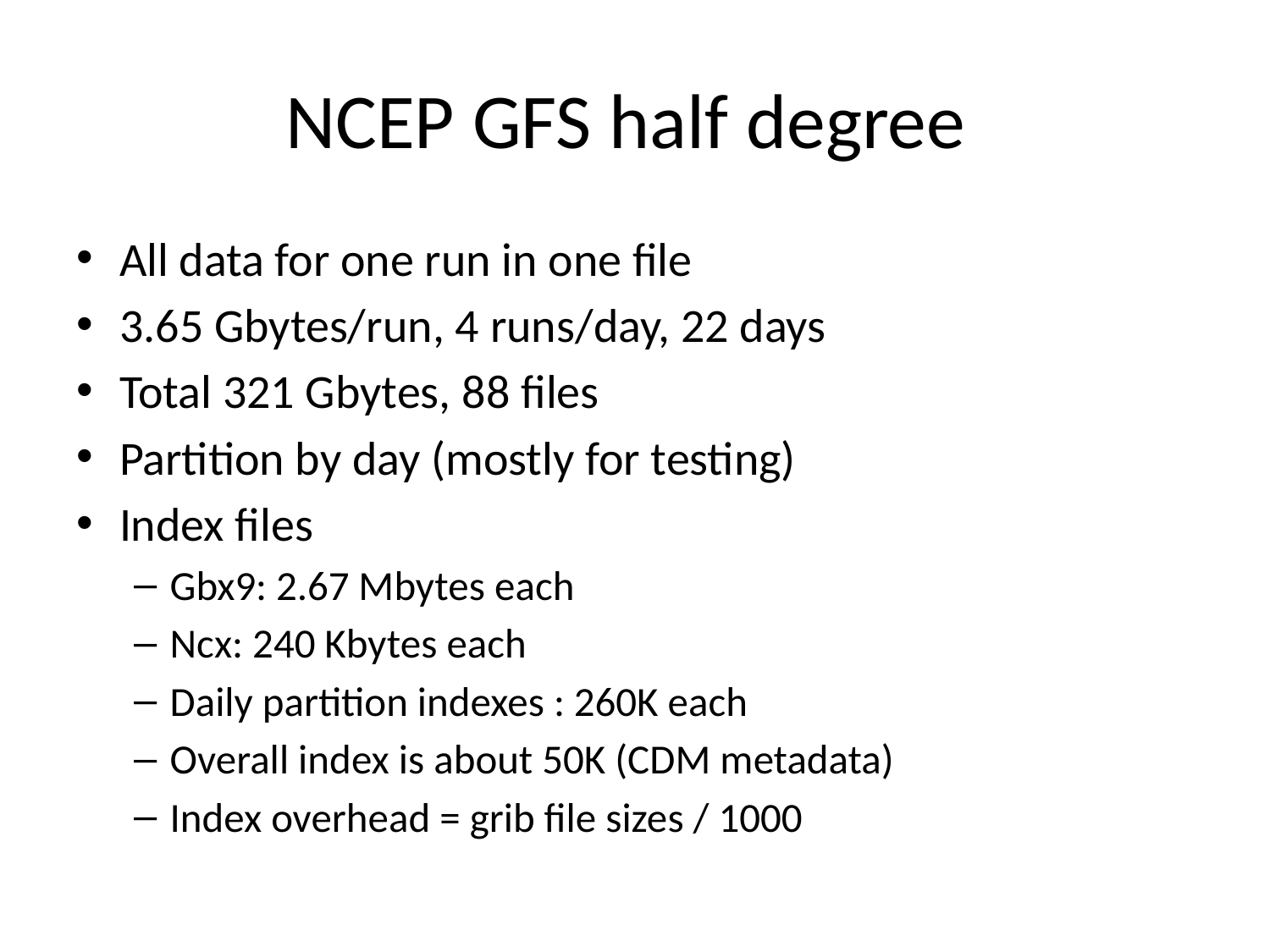

# NCEP GFS half degree
All data for one run in one file
3.65 Gbytes/run, 4 runs/day, 22 days
Total 321 Gbytes, 88 files
Partition by day (mostly for testing)
Index files
Gbx9: 2.67 Mbytes each
Ncx: 240 Kbytes each
Daily partition indexes : 260K each
Overall index is about 50K (CDM metadata)
Index overhead = grib file sizes / 1000